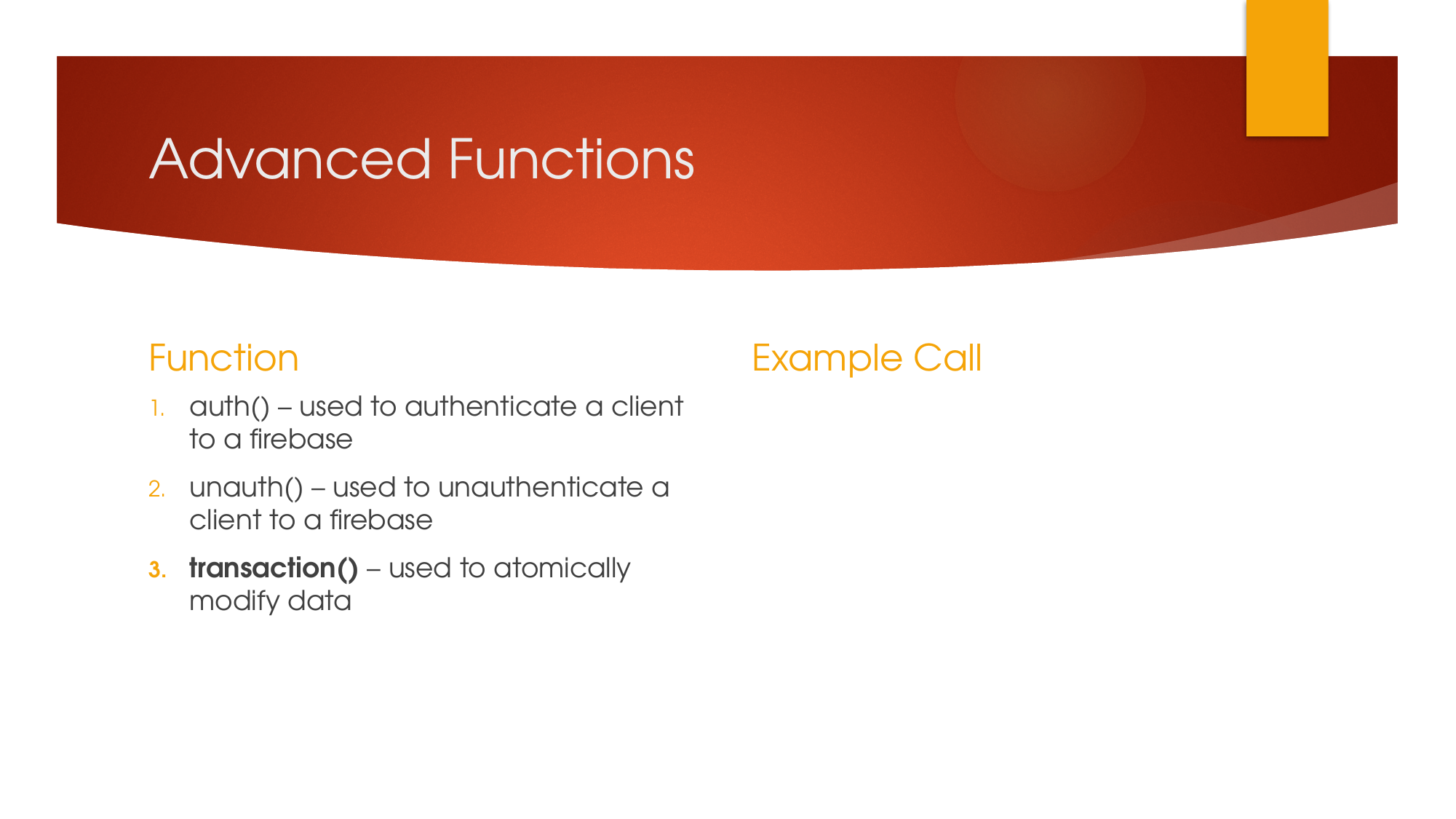

# Advanced Functions
Example Call
Function
auth() – used to authenticate a client to a firebase
unauth() – used to unauthenticate a client to a firebase
transaction() – used to atomically modify data